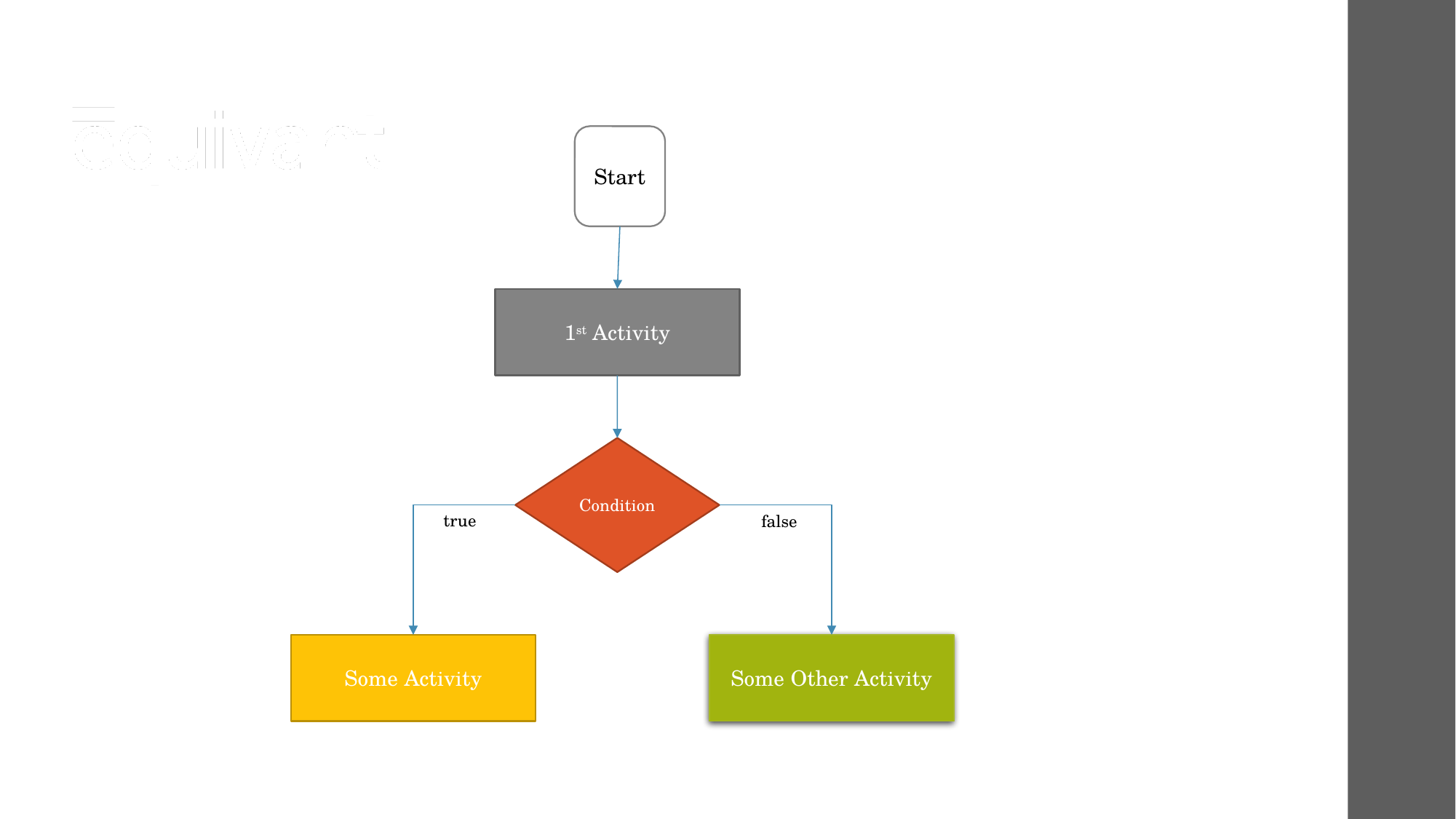

Start
1st Activity
Condition
true
false
Some Activity
Some Other Activity